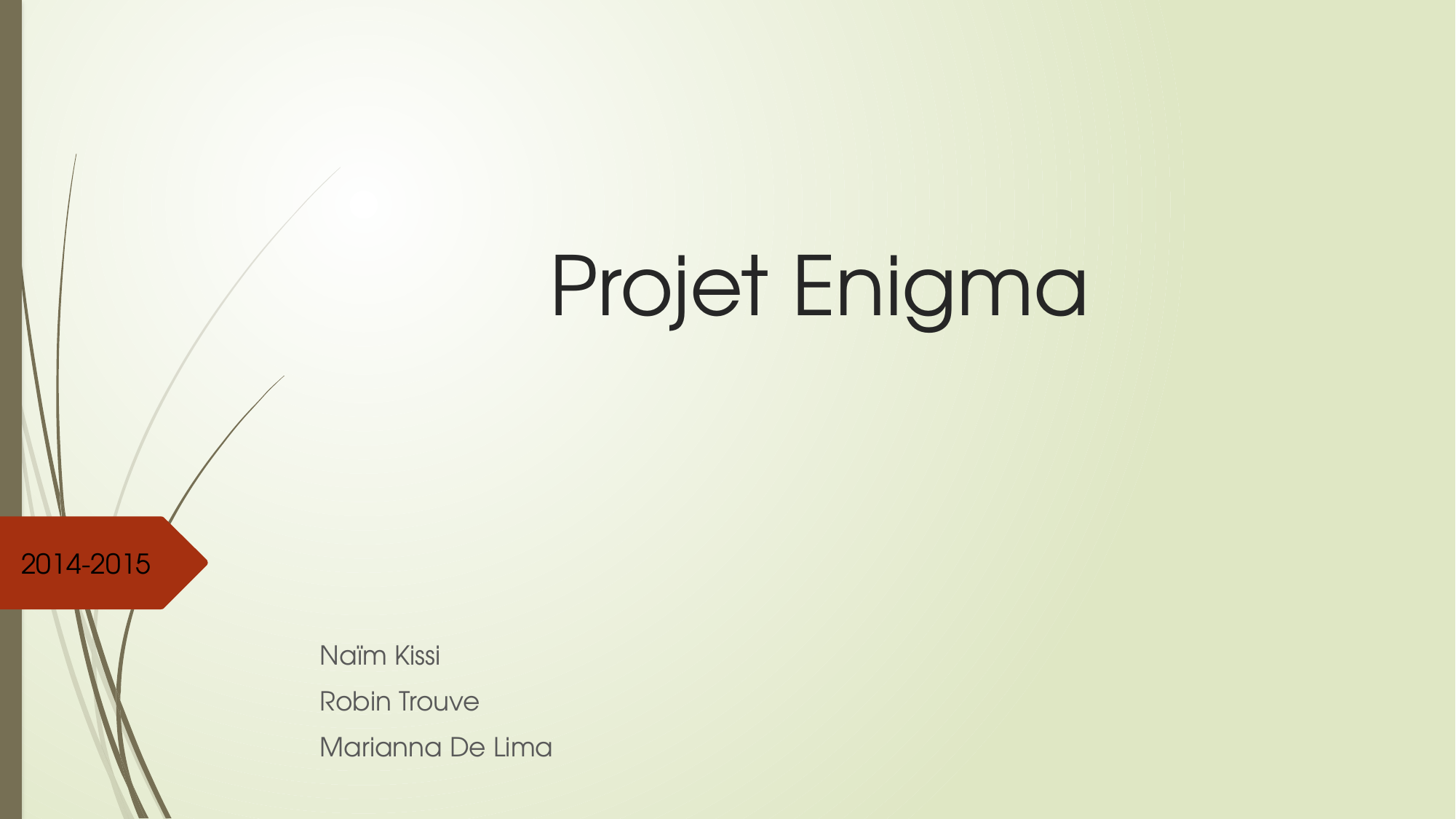

# Projet Enigma
2014-2015
Naïm Kissi
Robin Trouve
Marianna De Lima